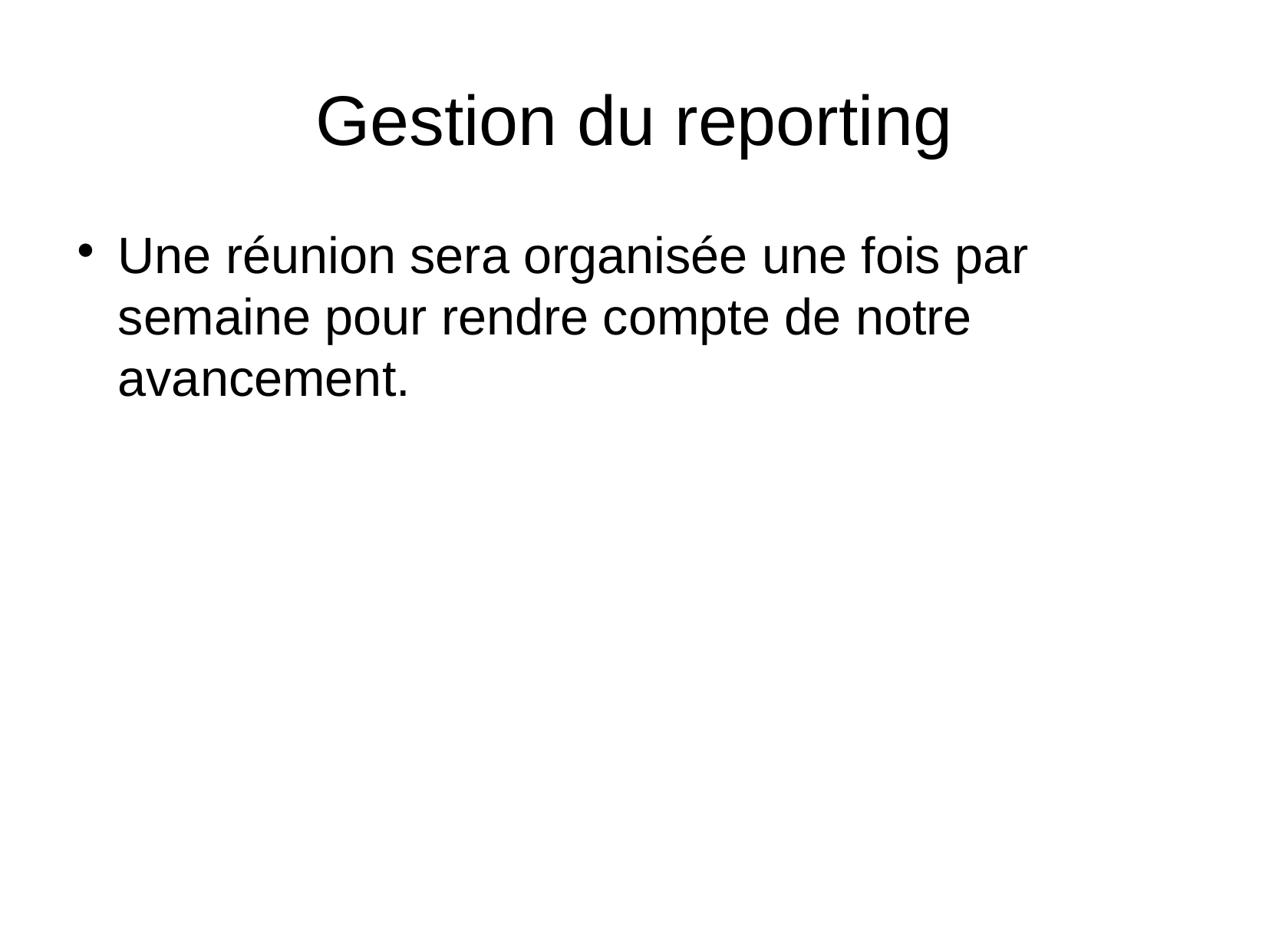

Gestion du reporting
Une réunion sera organisée une fois par semaine pour rendre compte de notre avancement.